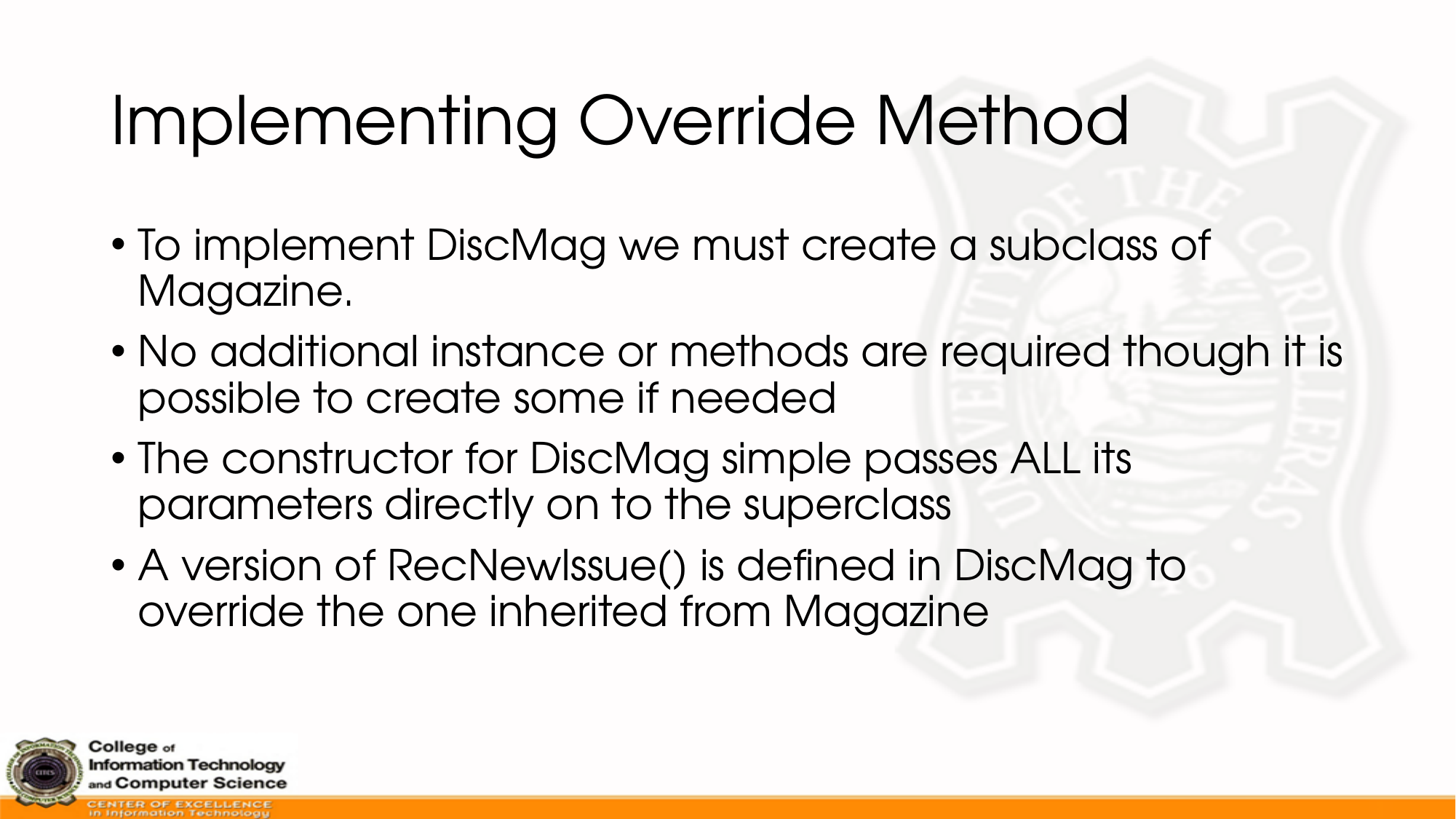

# Implementing Override Method
To implement DiscMag we must create a subclass of Magazine.
No additional instance or methods are required though it is possible to create some if needed
The constructor for DiscMag simple passes ALL its parameters directly on to the superclass
A version of RecNewIssue() is defined in DiscMag to override the one inherited from Magazine